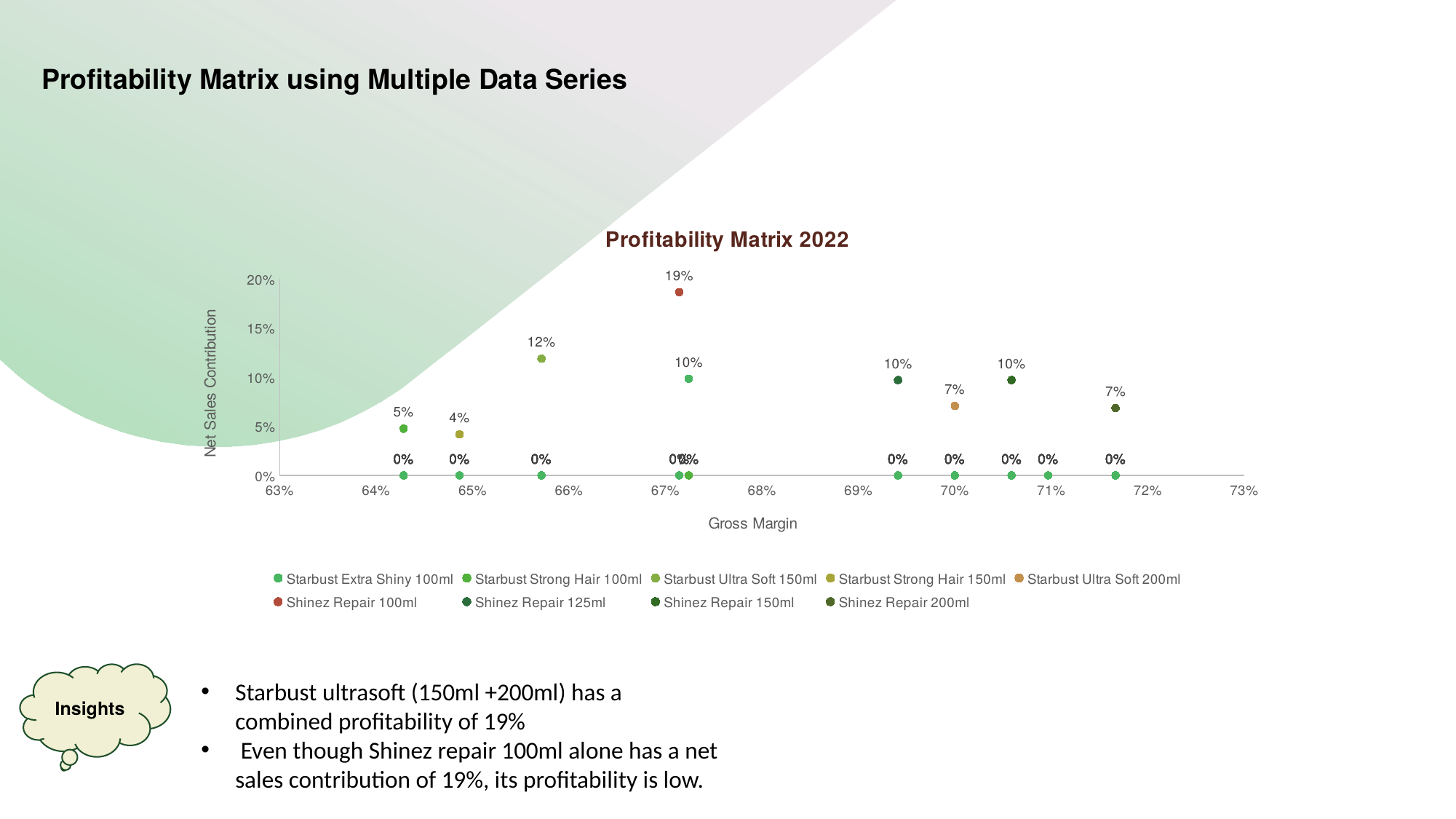

Profitability Matrix using Multiple Data Series

### Chart: Profitability Matrix 2022

| Category | Starbust Extra Shiny 100ml | Starbust Strong Hair 100ml | Starbust Ultra Soft 150ml | Starbust Strong Hair 150ml | Starbust Ultra Soft 200ml | Shinez Repair 100ml | Shinez Repair 125ml | Shinez Repair 150ml | Shinez Repair 200ml |
|---|---|---|---|---|---|---|---|---|---|
Insights
Starbust ultrasoft (150ml +200ml) has a combined profitability of 19%
 Even though Shinez repair 100ml alone has a net sales contribution of 19%, its profitability is low.